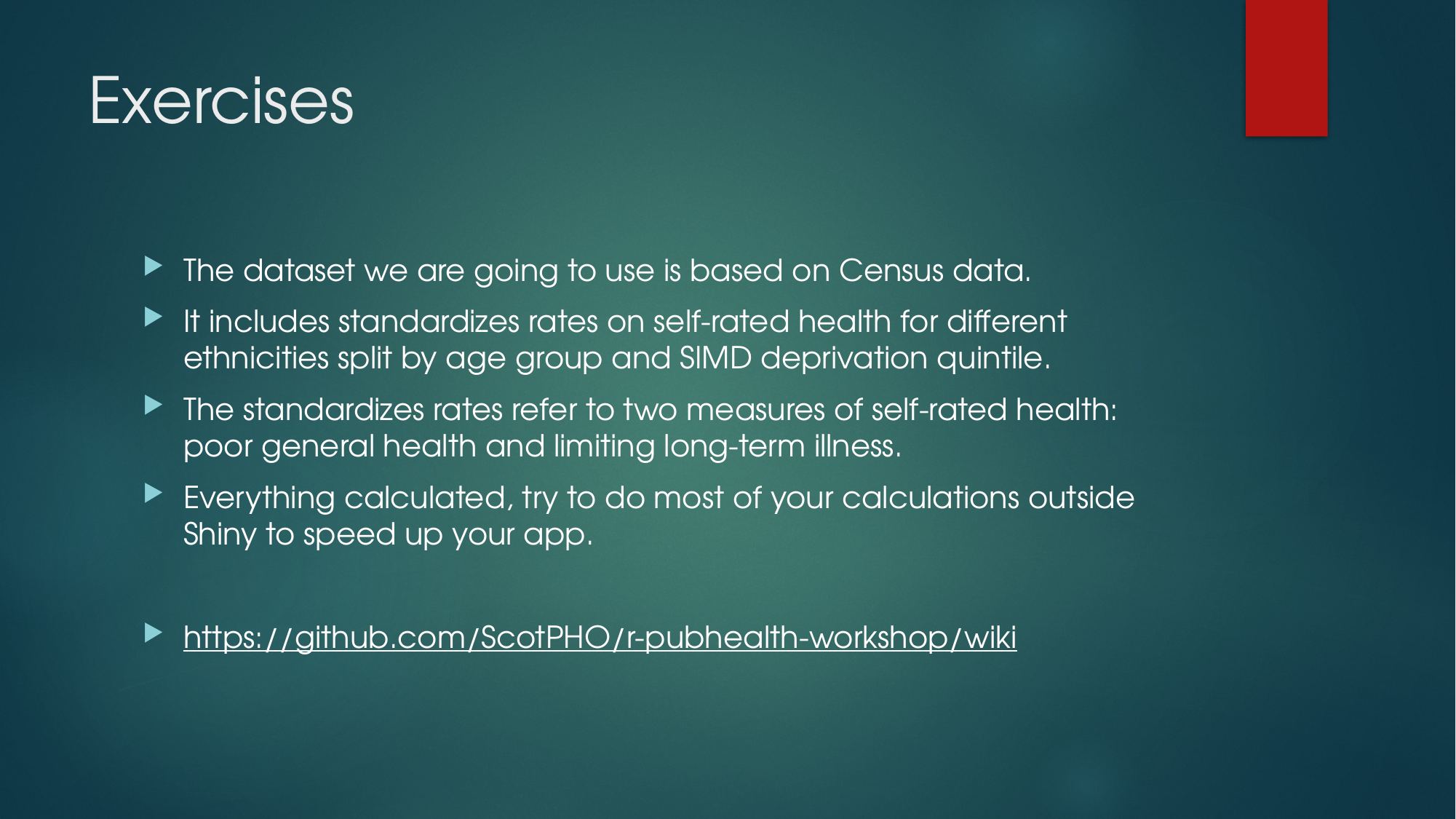

# Exercises
The dataset we are going to use is based on Census data.
It includes standardizes rates on self-rated health for different ethnicities split by age group and SIMD deprivation quintile.
The standardizes rates refer to two measures of self-rated health: poor general health and limiting long-term illness.
Everything calculated, try to do most of your calculations outside Shiny to speed up your app.

https://github.com/ScotPHO/r-pubhealth-workshop/wiki